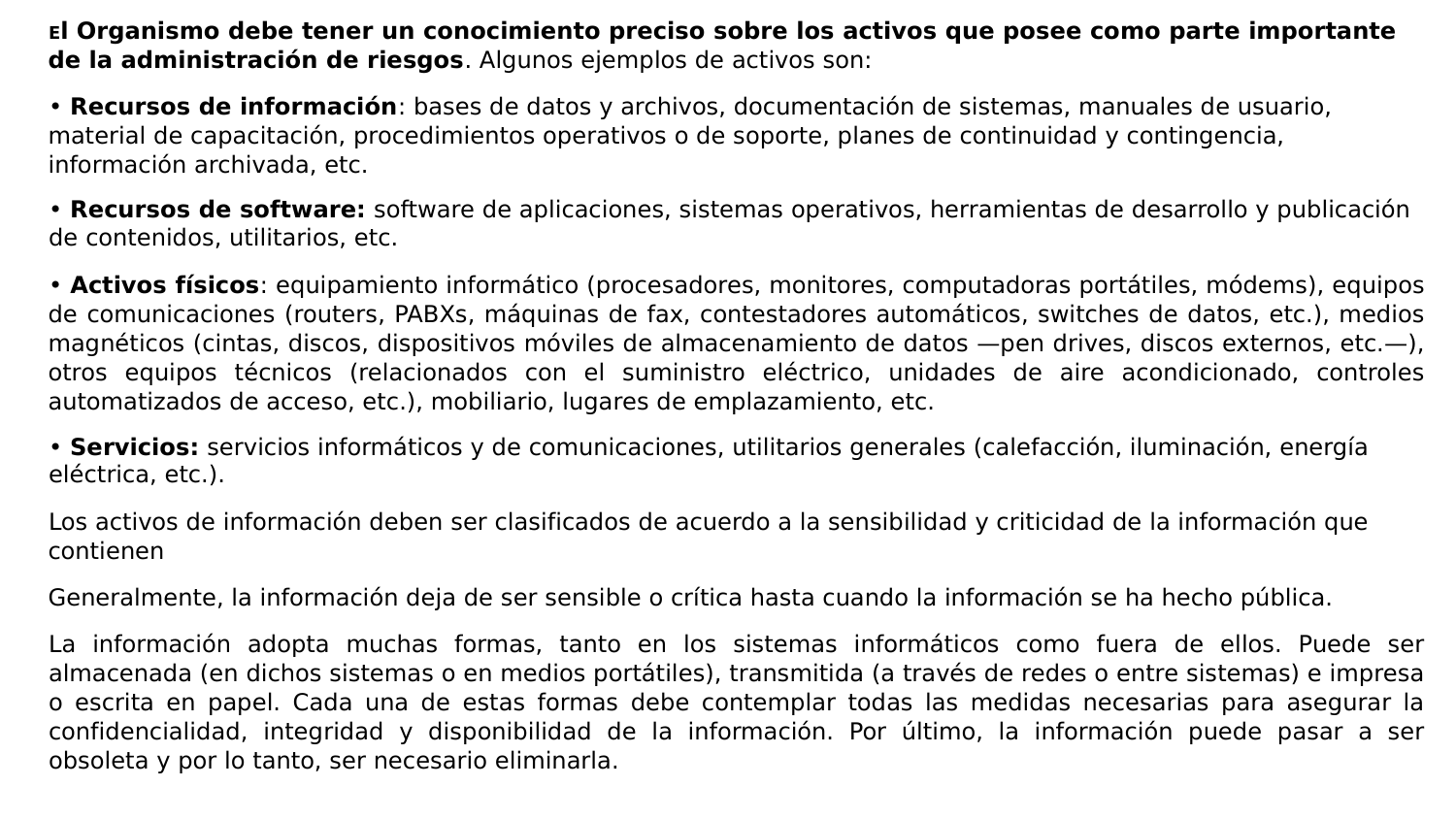

El Organismo debe tener un conocimiento preciso sobre los activos que posee como parte importante de la administración de riesgos. Algunos ejemplos de activos son:
• Recursos de información: bases de datos y archivos, documentación de sistemas, manuales de usuario, material de capacitación, procedimientos operativos o de soporte, planes de continuidad y contingencia, información archivada, etc.
• Recursos de software: software de aplicaciones, sistemas operativos, herramientas de desarrollo y publicación de contenidos, utilitarios, etc.
• Activos físicos: equipamiento informático (procesadores, monitores, computadoras portátiles, módems), equipos de comunicaciones (routers, PABXs, máquinas de fax, contestadores automáticos, switches de datos, etc.), medios magnéticos (cintas, discos, dispositivos móviles de almacenamiento de datos —pen drives, discos externos, etc.—), otros equipos técnicos (relacionados con el suministro eléctrico, unidades de aire acondicionado, controles automatizados de acceso, etc.), mobiliario, lugares de emplazamiento, etc.
• Servicios: servicios informáticos y de comunicaciones, utilitarios generales (calefacción, iluminación, energía eléctrica, etc.).
Los activos de información deben ser clasificados de acuerdo a la sensibilidad y criticidad de la información que contienen
Generalmente, la información deja de ser sensible o crítica hasta cuando la información se ha hecho pública.
La información adopta muchas formas, tanto en los sistemas informáticos como fuera de ellos. Puede ser almacenada (en dichos sistemas o en medios portátiles), transmitida (a través de redes o entre sistemas) e impresa o escrita en papel. Cada una de estas formas debe contemplar todas las medidas necesarias para asegurar la confidencialidad, integridad y disponibilidad de la información. Por último, la información puede pasar a ser obsoleta y por lo tanto, ser necesario eliminarla.
#